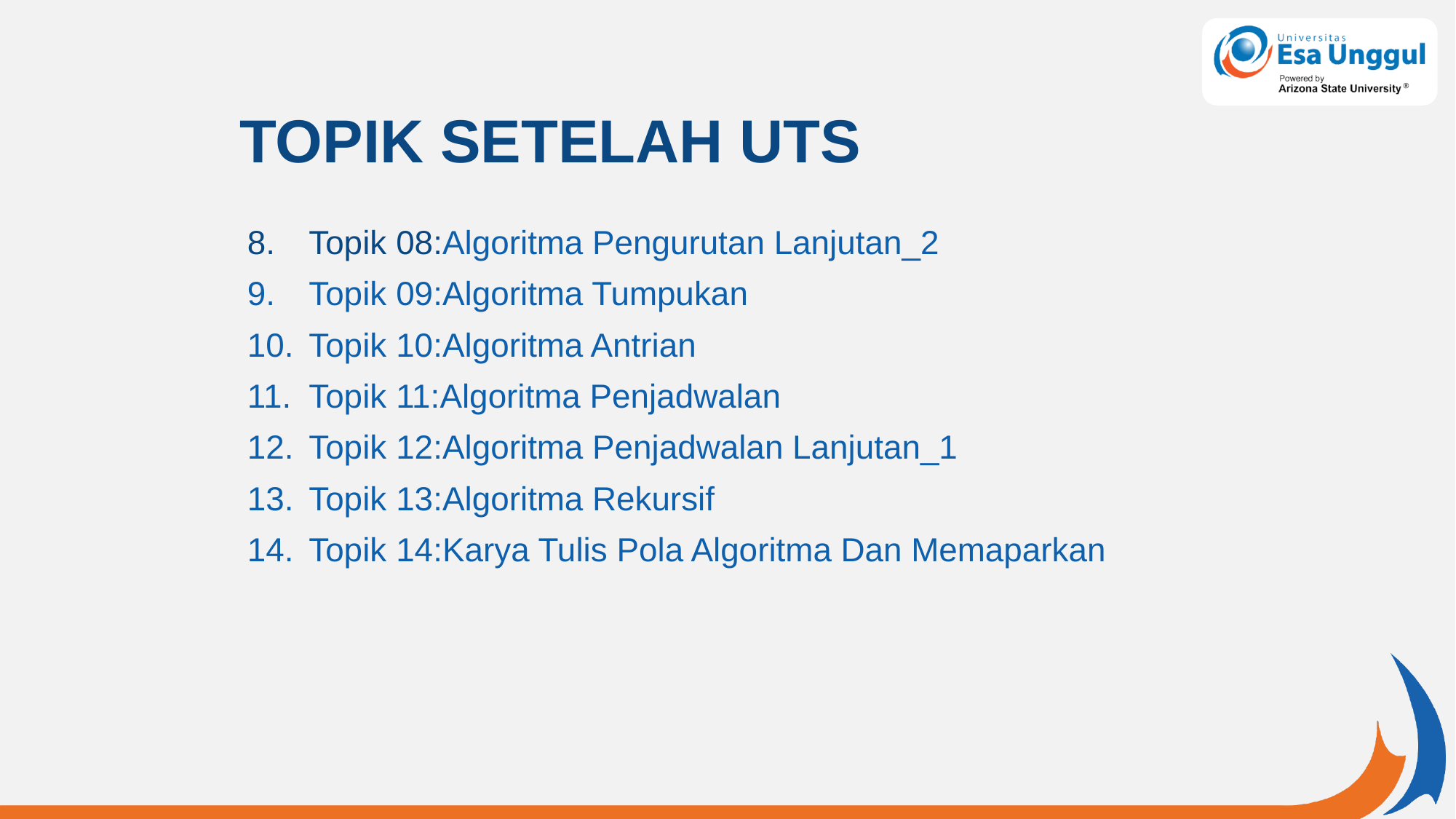

# TOPIK SETELAH UTS
Topik 08:Algoritma Pengurutan Lanjutan_2
Topik 09:Algoritma Tumpukan
Topik 10:Algoritma Antrian
Topik 11:Algoritma Penjadwalan
Topik 12:Algoritma Penjadwalan Lanjutan_1
Topik 13:Algoritma Rekursif
Topik 14:Karya Tulis Pola Algoritma Dan Memaparkan